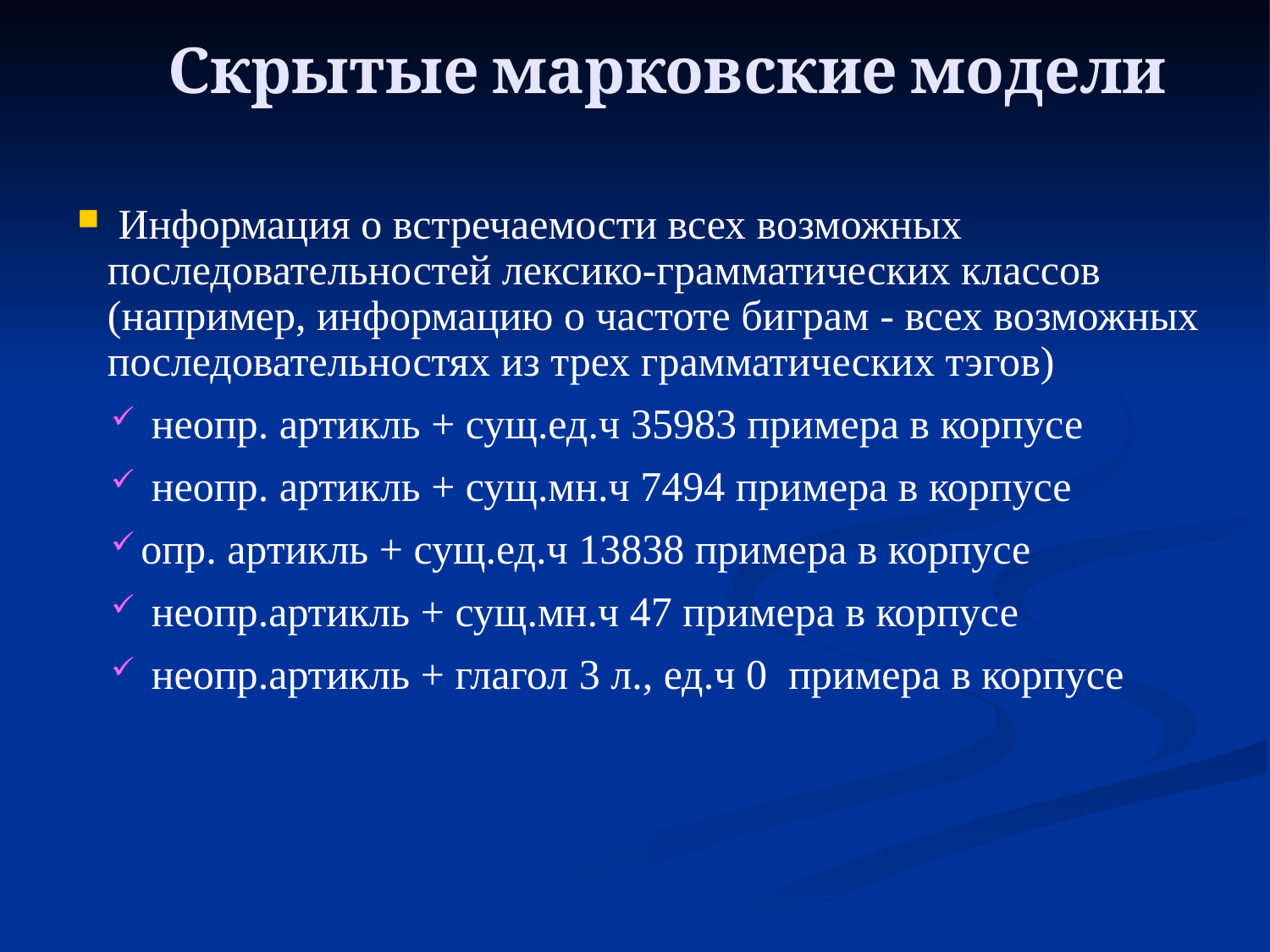

# Скрытые марковские модели
 Информация о встречаемости всех возможных последовательностей лексико-грамматических классов (например, информацию о частоте биграм - всех возможных последовательностях из трех грамматических тэгов)
 неопр. артикль + сущ.ед.ч 35983 примера в корпусе
 неопр. артикль + сущ.мн.ч 7494 примера в корпусе
опр. артикль + сущ.ед.ч 13838 примера в корпусе
 неопр.артикль + сущ.мн.ч 47 примера в корпусе
 неопр.артикль + глагол 3 л., ед.ч 0  примера в корпусе